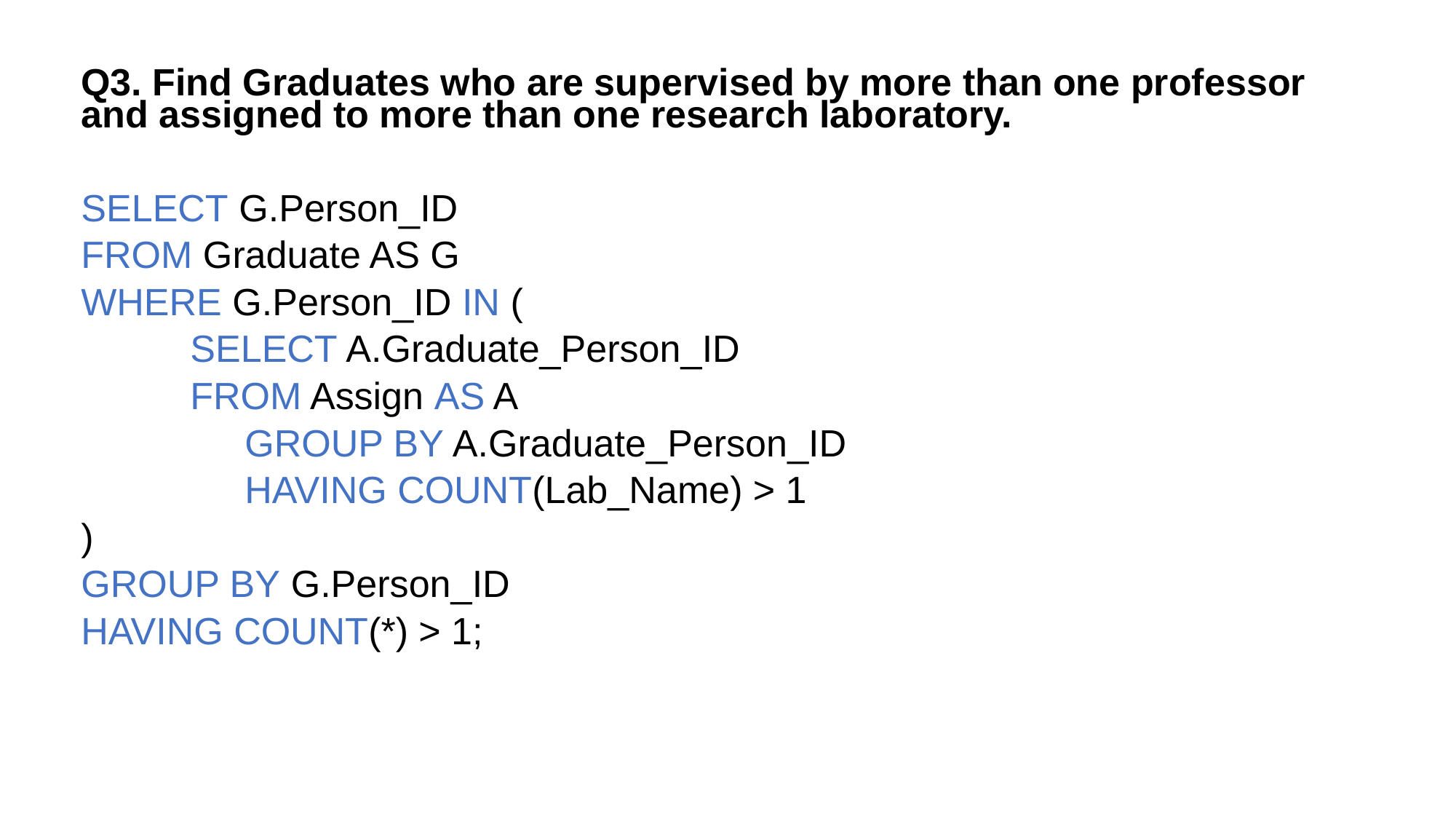

Q3. Find Graduates who are supervised by more than one professor and assigned to more than one research laboratory.

SELECT G.Person_ID
FROM Graduate AS G
WHERE G.Person_ID IN (
SELECT A.Graduate_Person_ID
FROM Assign AS A
    	GROUP BY A.Graduate_Person_ID
    	HAVING COUNT(Lab_Name) > 1
)
GROUP BY G.Person_ID
HAVING COUNT(*) > 1;